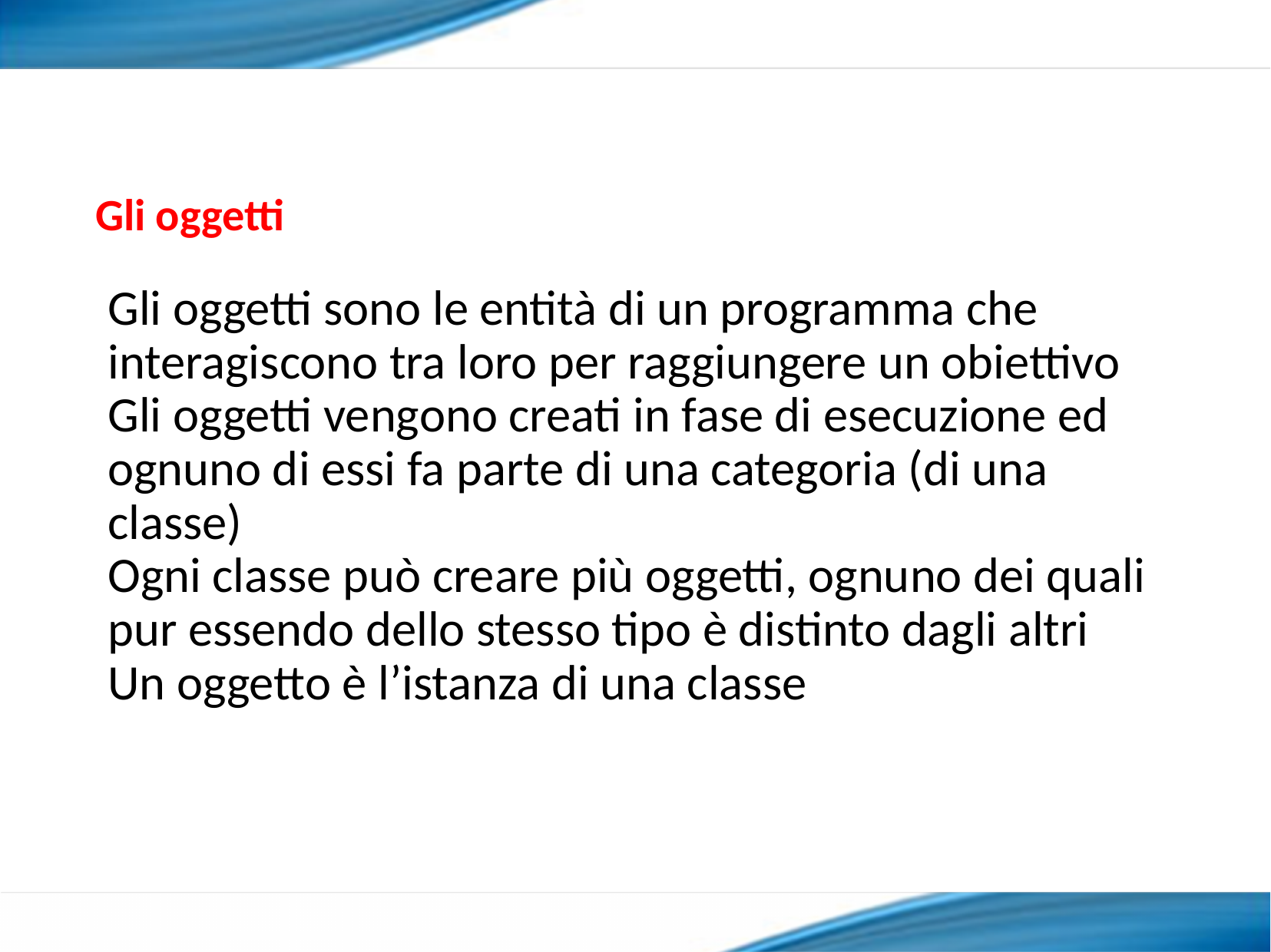

Gli oggetti
Gli oggetti sono le entità di un programma che interagiscono tra loro per raggiungere un obiettivo
Gli oggetti vengono creati in fase di esecuzione ed ognuno di essi fa parte di una categoria (di una classe)
Ogni classe può creare più oggetti, ognuno dei quali pur essendo dello stesso tipo è distinto dagli altri
Un oggetto è l’istanza di una classe